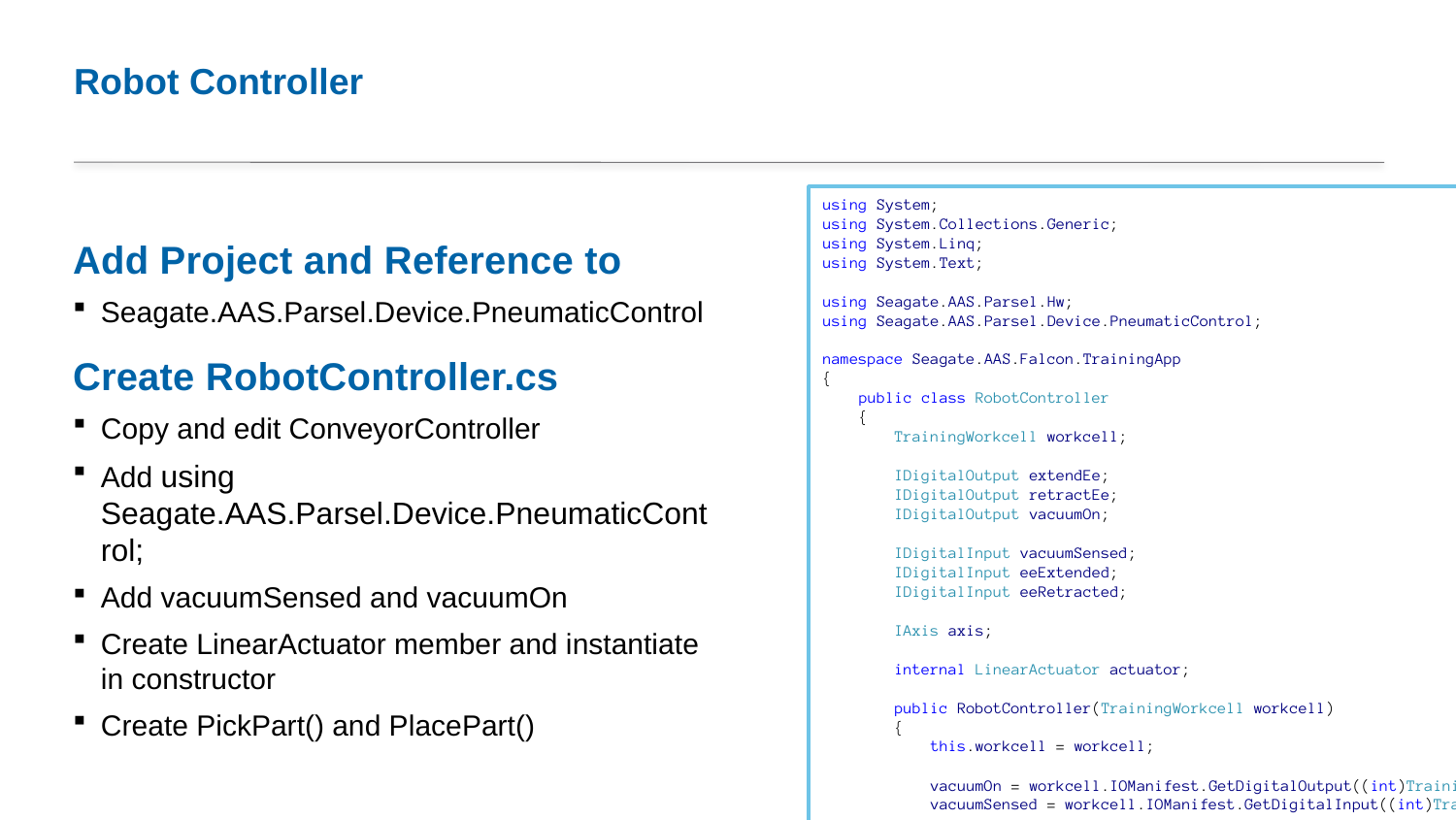

# Robot Controller

using System;
using System.Collections.Generic;
using System.Linq;
using System.Text;

using Seagate.AAS.Parsel.Hw;
using Seagate.AAS.Parsel.Device.PneumaticControl;

namespace Seagate.AAS.Falcon.TrainingApp
{
    public class RobotController
    {
        TrainingWorkcell workcell;

        IDigitalOutput extendEe;
        IDigitalOutput retractEe;
        IDigitalOutput vacuumOn;

        IDigitalInput vacuumSensed;
        IDigitalInput eeExtended;
        IDigitalInput eeRetracted;

        IAxis axis;

        internal LinearActuator actuator;

        public RobotController(TrainingWorkcell workcell)
        {
            this.workcell = workcell;

            vacuumOn = workcell.IOManifest.GetDigitalOutput((int)TrainingIoManifest.DigitalOutput.VacuumOn);
            vacuumSensed = workcell.IOManifest.GetDigitalInput((int)TrainingIoManifest.DigitalInput.VacuumSensed);

            axis = workcell.IOManifest.GetAxis((int)TrainingIoManifest.Axis.Y);

            // create actuator
            IDigitalInput eeRetracted = workcell.IOManifest.GetDigitalInput((int)TrainingIoManifest.DigitalInput.EeRetracted);
            IDigitalInput eeExtended = workcell.IOManifest.GetDigitalInput((int)TrainingIoManifest.DigitalInput.EeExtended);
            IDigitalOutput extendEe = workcell.IOManifest.GetDigitalOutput((int)TrainingIoManifest.DigitalOutput.ExtendEe);
            IDigitalOutput retractEe = workcell.IOManifest.GetDigitalOutput((int)TrainingIoManifest.DigitalOutput.RetractEe);
            actuator = new LinearActuator(extendEe, retractEe, eeExtended, eeRetracted);
            actuator.Name = "EE Actuator";
        }

        public bool PickPart()
        {
            bool partPicked = false;

            System.Threading.Thread.Sleep(100);

            axis.MoveAbsolute(100, 100, 50, 10000);

            actuator.Extend(5000);

            vacuumOn.Set(DigitalIOState.On);
            try
            {
                vacuumSensed.WaitForState(DigitalIOState.On, 5000);
                partPicked = true;
            }
            catch
            {
                partPicked = false;
            }

            actuator.Retract(5000);

            return partPicked;
        }

        public bool PlacePart()
        {
            bool partPlaced = false;

            System.Threading.Thread.Sleep(100);

            axis.MoveAbsolute(100, 100, 100, 10000);

            actuator.Extend(5000);

            vacuumOn.Set(DigitalIOState.Off);
            try
            {
                System.Threading.Thread.Sleep(100);

                vacuumSensed.WaitForState(DigitalIOState.Off, 5000);
                partPlaced = true;
            }
            catch
            {
                partPlaced = false;
            }

            actuator.Retract(5000);

            return partPlaced;
        }

    }
}
Add Project and Reference to
Seagate.AAS.Parsel.Device.PneumaticControl
Create RobotController.cs
Copy and edit ConveyorController
Add using Seagate.AAS.Parsel.Device.PneumaticControl;
Add vacuumSensed and vacuumOn
Create LinearActuator member and instantiate in constructor
Create PickPart() and PlacePart()